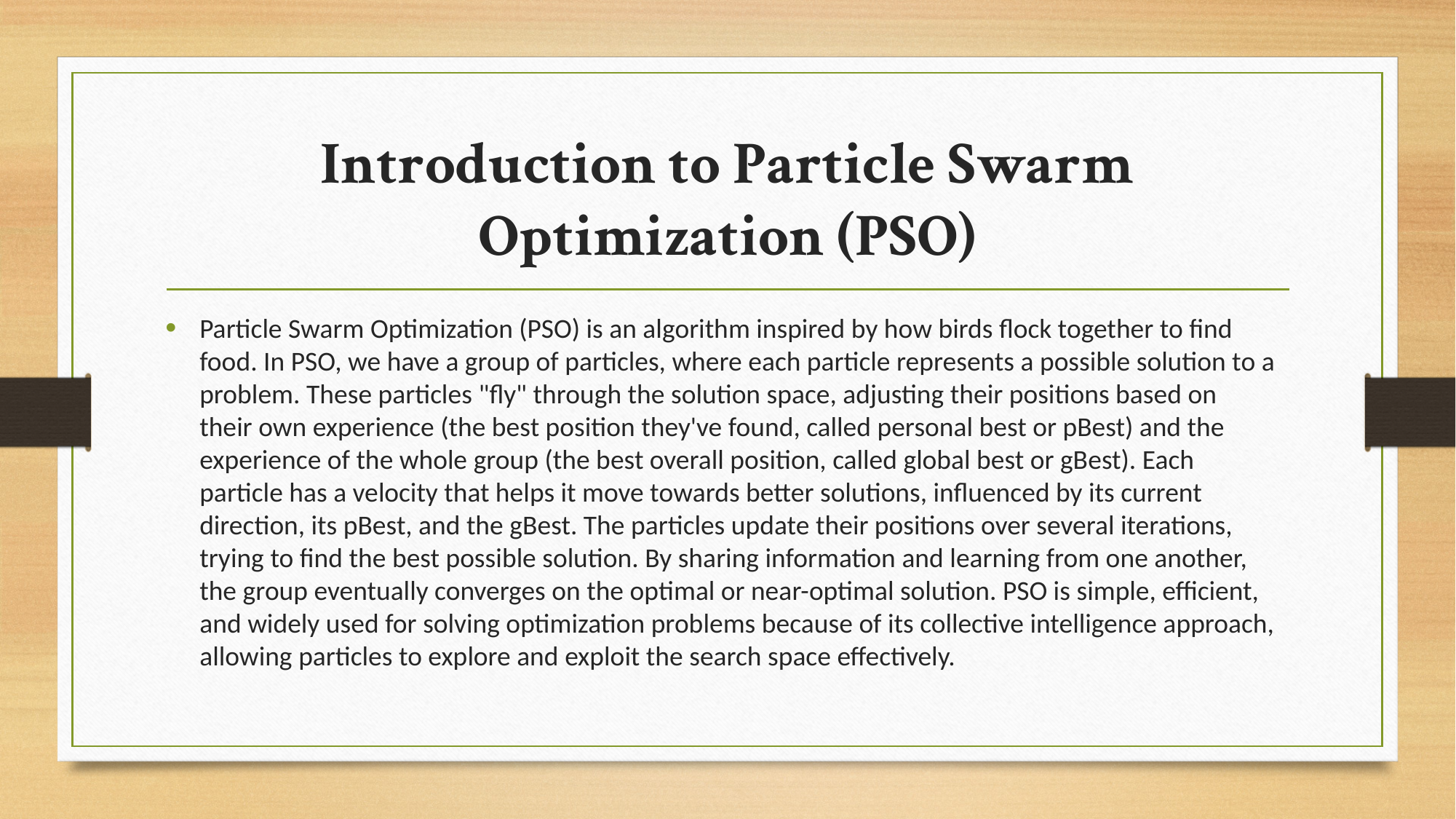

# Introduction to Particle Swarm Optimization (PSO)
Particle Swarm Optimization (PSO) is an algorithm inspired by how birds flock together to find food. In PSO, we have a group of particles, where each particle represents a possible solution to a problem. These particles "fly" through the solution space, adjusting their positions based on their own experience (the best position they've found, called personal best or pBest) and the experience of the whole group (the best overall position, called global best or gBest). Each particle has a velocity that helps it move towards better solutions, influenced by its current direction, its pBest, and the gBest. The particles update their positions over several iterations, trying to find the best possible solution. By sharing information and learning from one another, the group eventually converges on the optimal or near-optimal solution. PSO is simple, efficient, and widely used for solving optimization problems because of its collective intelligence approach, allowing particles to explore and exploit the search space effectively.